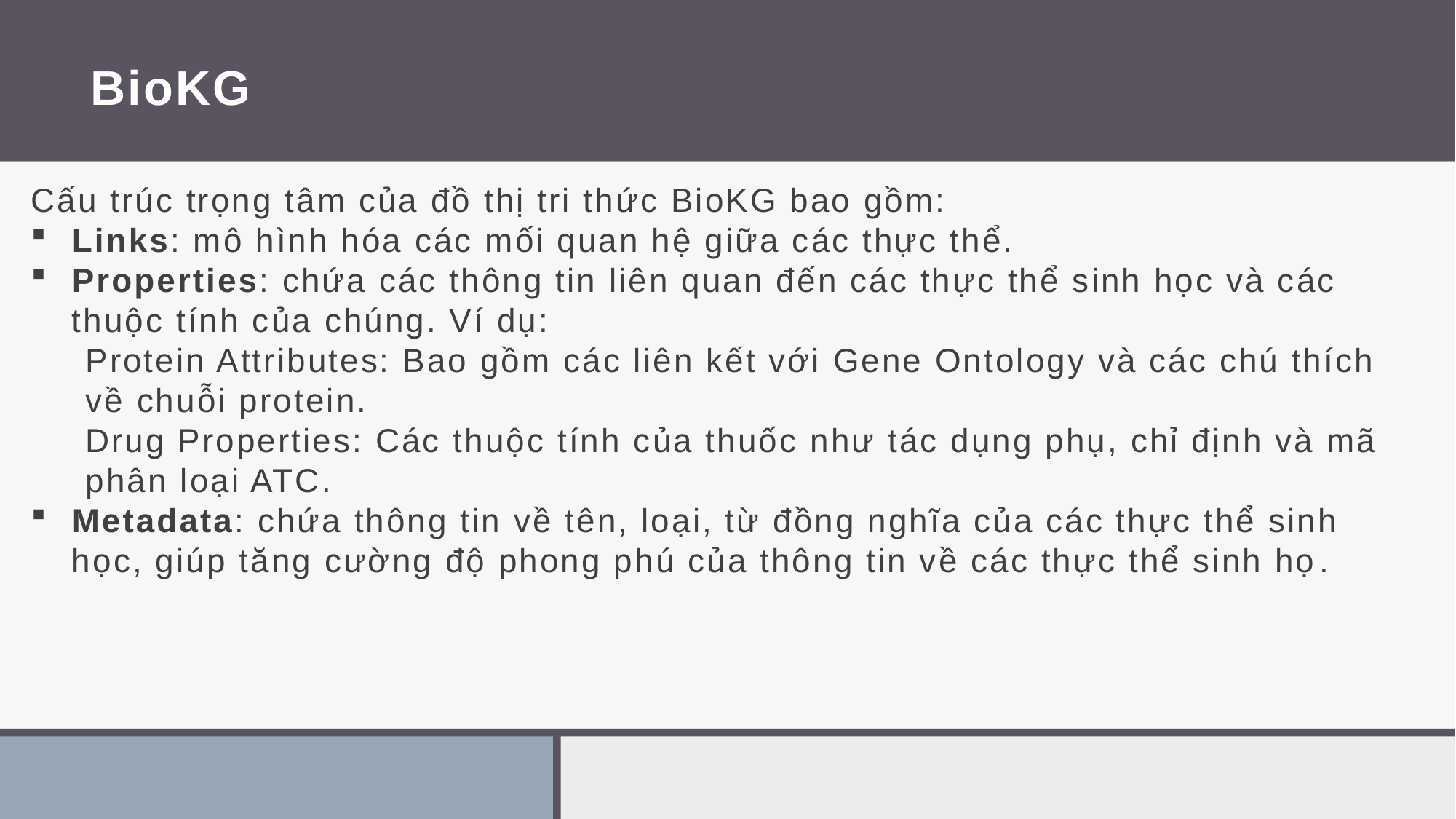

# BioKG
Cấu trúc trọng tâm của đồ thị tri thức BioKG bao gồm:
Links: mô hình hóa các mối quan hệ giữa các thực thể.
Properties: chứa các thông tin liên quan đến các thực thể sinh học và các thuộc tính của chúng. Ví dụ:
Protein Attributes: Bao gồm các liên kết với Gene Ontology và các chú thích về chuỗi protein.
Drug Properties: Các thuộc tính của thuốc như tác dụng phụ, chỉ định và mã phân loại ATC.
Metadata: chứa thông tin về tên, loại, từ đồng nghĩa của các thực thể sinh học, giúp tăng cường độ phong phú của thông tin về các thực thể sinh họ.